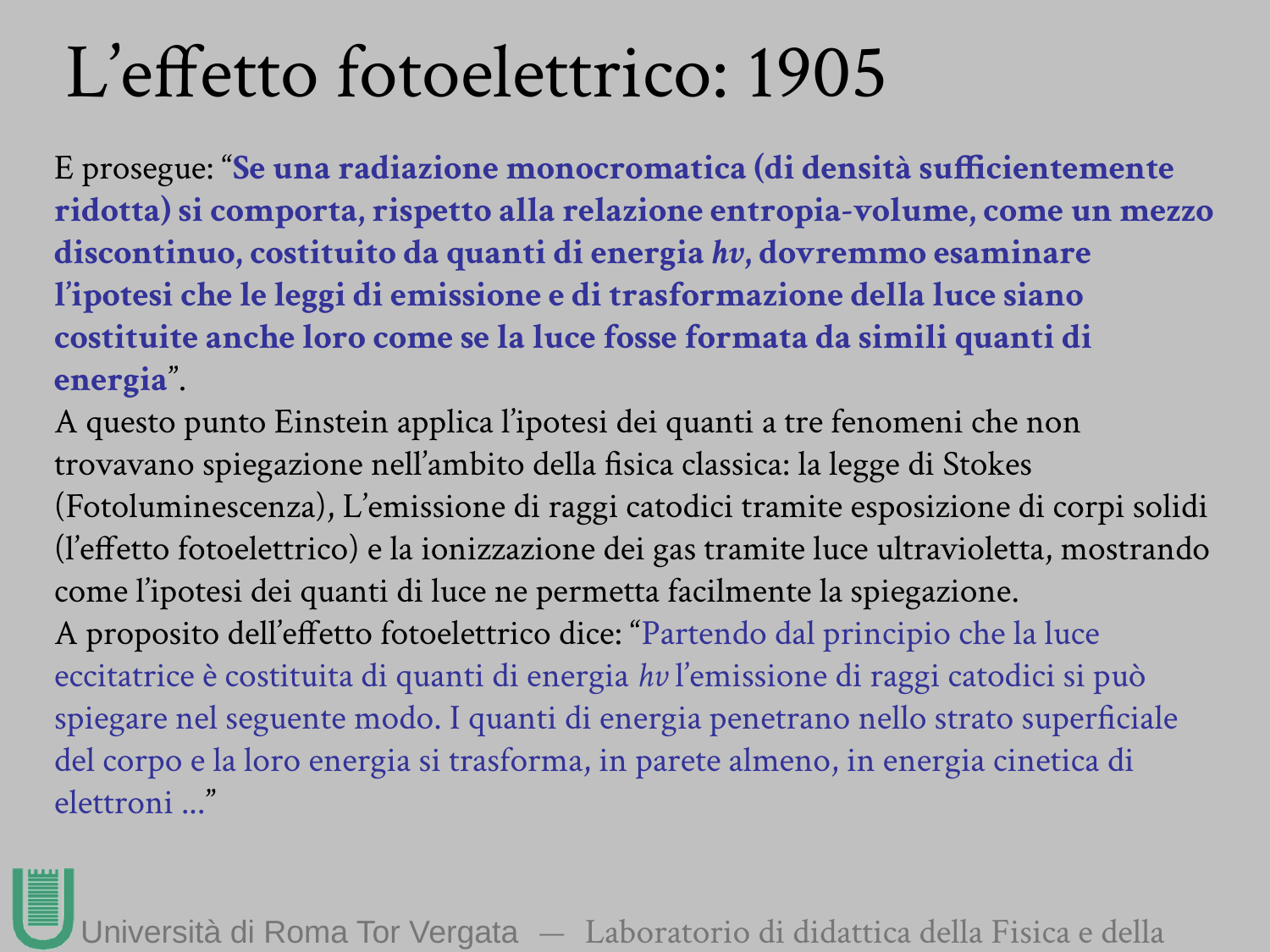

# L’effetto fotoelettrico: 1905
E prosegue: “Se una radiazione monocromatica (di densità sufficientemente ridotta) si comporta, rispetto alla relazione entropia-volume, come un mezzo discontinuo, costituito da quanti di energia hv, dovremmo esaminare l’ipotesi che le leggi di emissione e di trasformazione della luce siano costituite anche loro come se la luce fosse formata da simili quanti di energia”.
A questo punto Einstein applica l’ipotesi dei quanti a tre fenomeni che non trovavano spiegazione nell’ambito della fisica classica: la legge di Stokes (Fotoluminescenza), L’emissione di raggi catodici tramite esposizione di corpi solidi (l’effetto fotoelettrico) e la ionizzazione dei gas tramite luce ultravioletta, mostrando come l’ipotesi dei quanti di luce ne permetta facilmente la spiegazione.
A proposito dell’effetto fotoelettrico dice: “Partendo dal principio che la luce eccitatrice è costituita di quanti di energia hv l’emissione di raggi catodici si può spiegare nel seguente modo. I quanti di energia penetrano nello strato superficiale del corpo e la loro energia si trasforma, in parete almeno, in energia cinetica di elettroni ...”